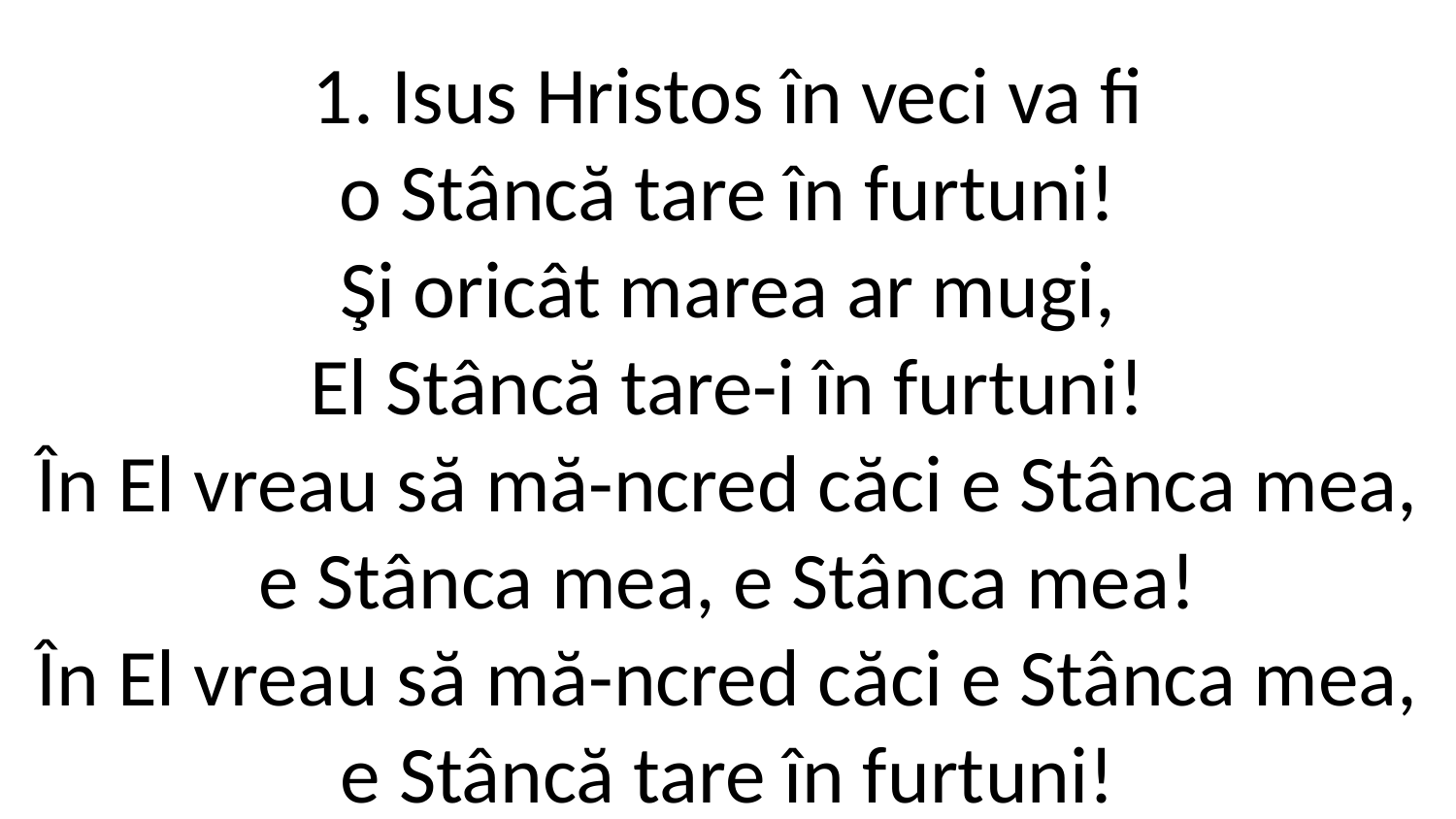

1. Isus Hristos în veci va fi
o Stâncă tare în furtuni!
Şi oricât marea ar mugi,
El Stâncă tare-i în furtuni!
În El vreau să mă-ncred căci e Stânca mea,
e Stânca mea, e Stânca mea!
În El vreau să mă-ncred căci e Stânca mea,
e Stâncă tare în furtuni!